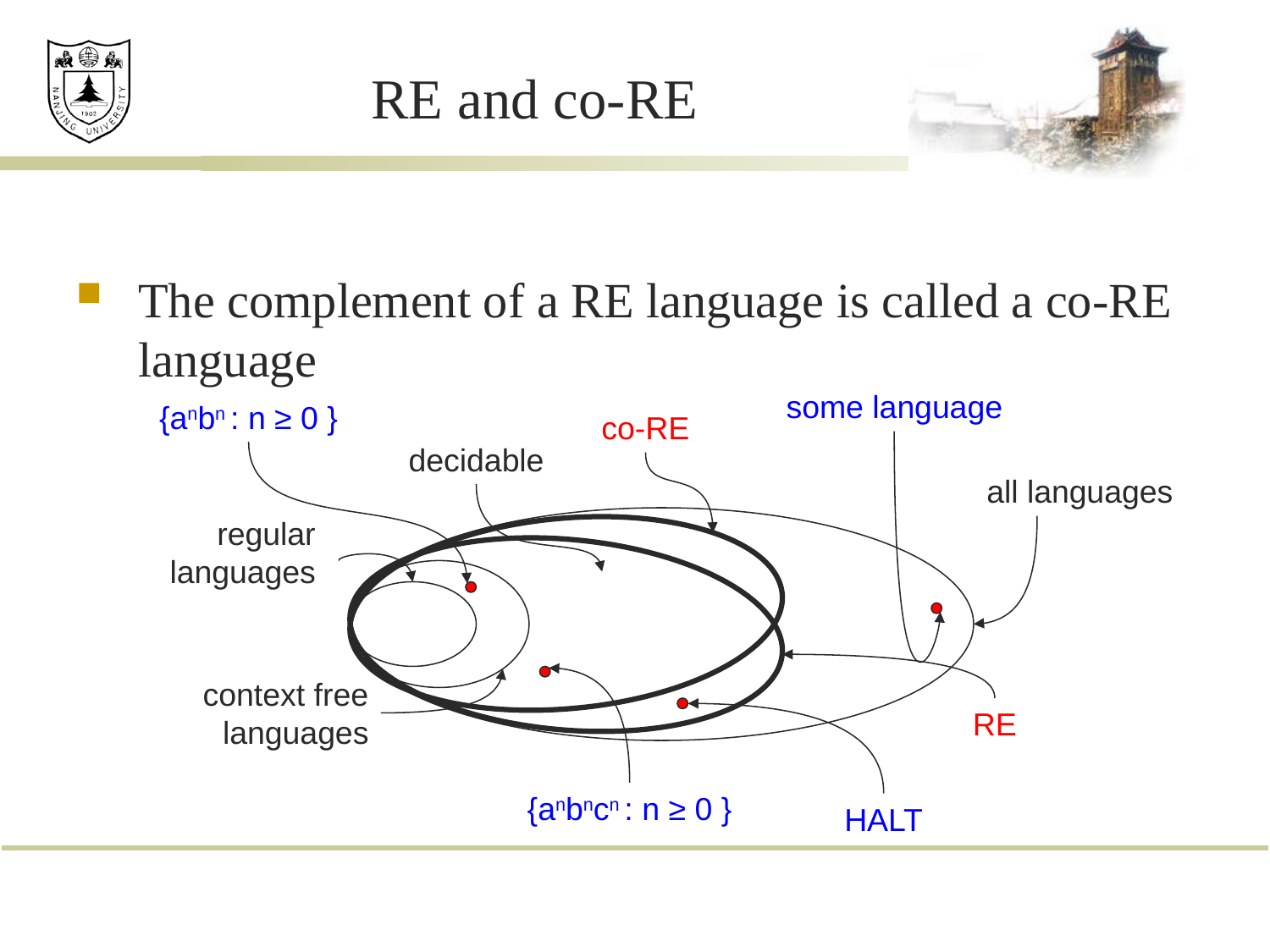

# RE and co-RE
The complement of a RE language is called a co-RE language
some language
{anbn : n ≥ 0 }
co-RE
decidable
all languages
regular languages

context free languages

RE
{anbncn : n ≥ 0 }
HALT